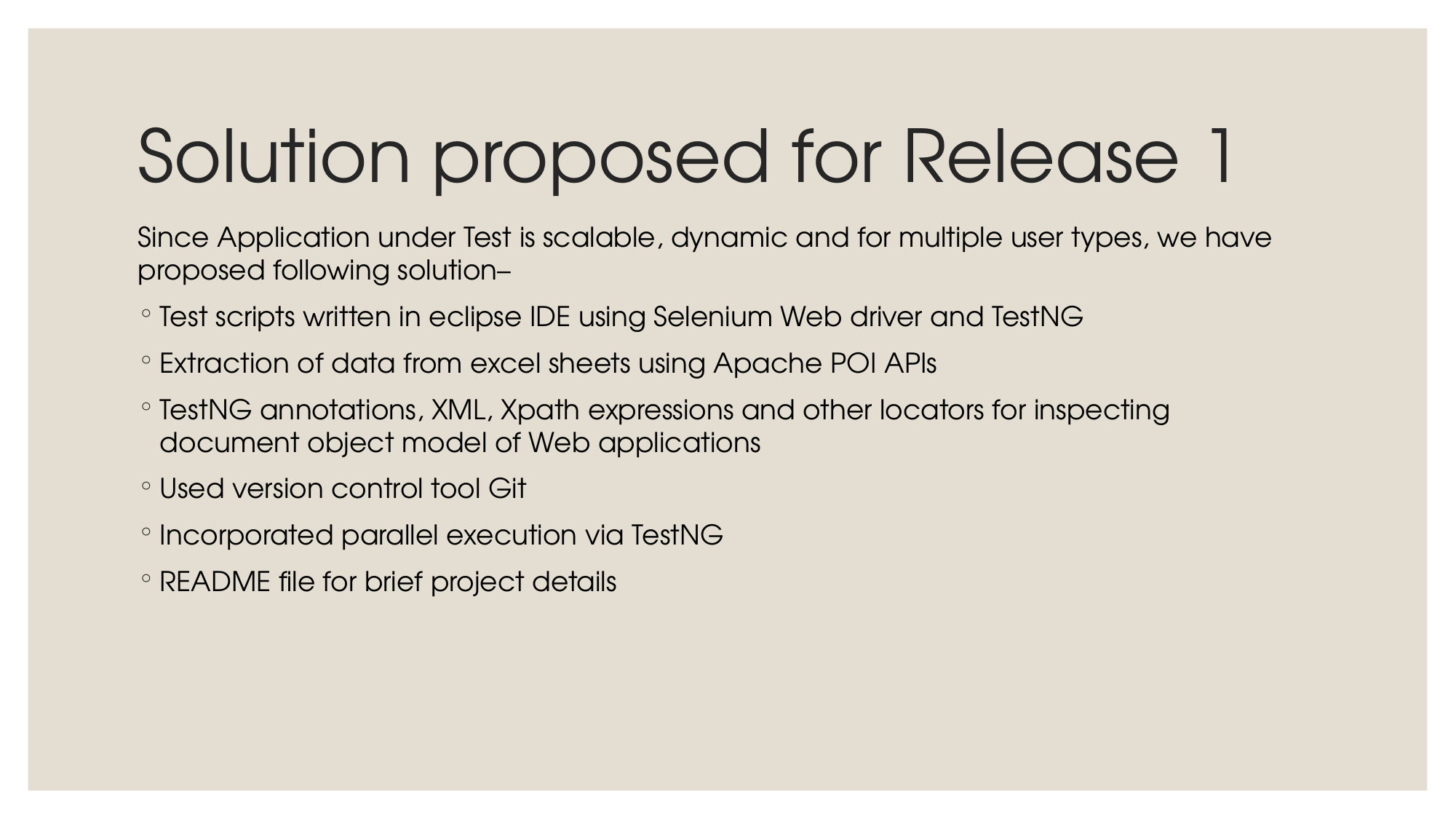

# Solution proposed for Release 1
Since Application under Test is scalable, dynamic and for multiple user types, we have proposed following solution–
Test scripts written in eclipse IDE using Selenium Web driver and TestNG
Extraction of data from excel sheets using Apache POI APIs
TestNG annotations, XML, Xpath expressions and other locators for inspecting document object model of Web applications
Used version control tool Git
Incorporated parallel execution via TestNG
README file for brief project details